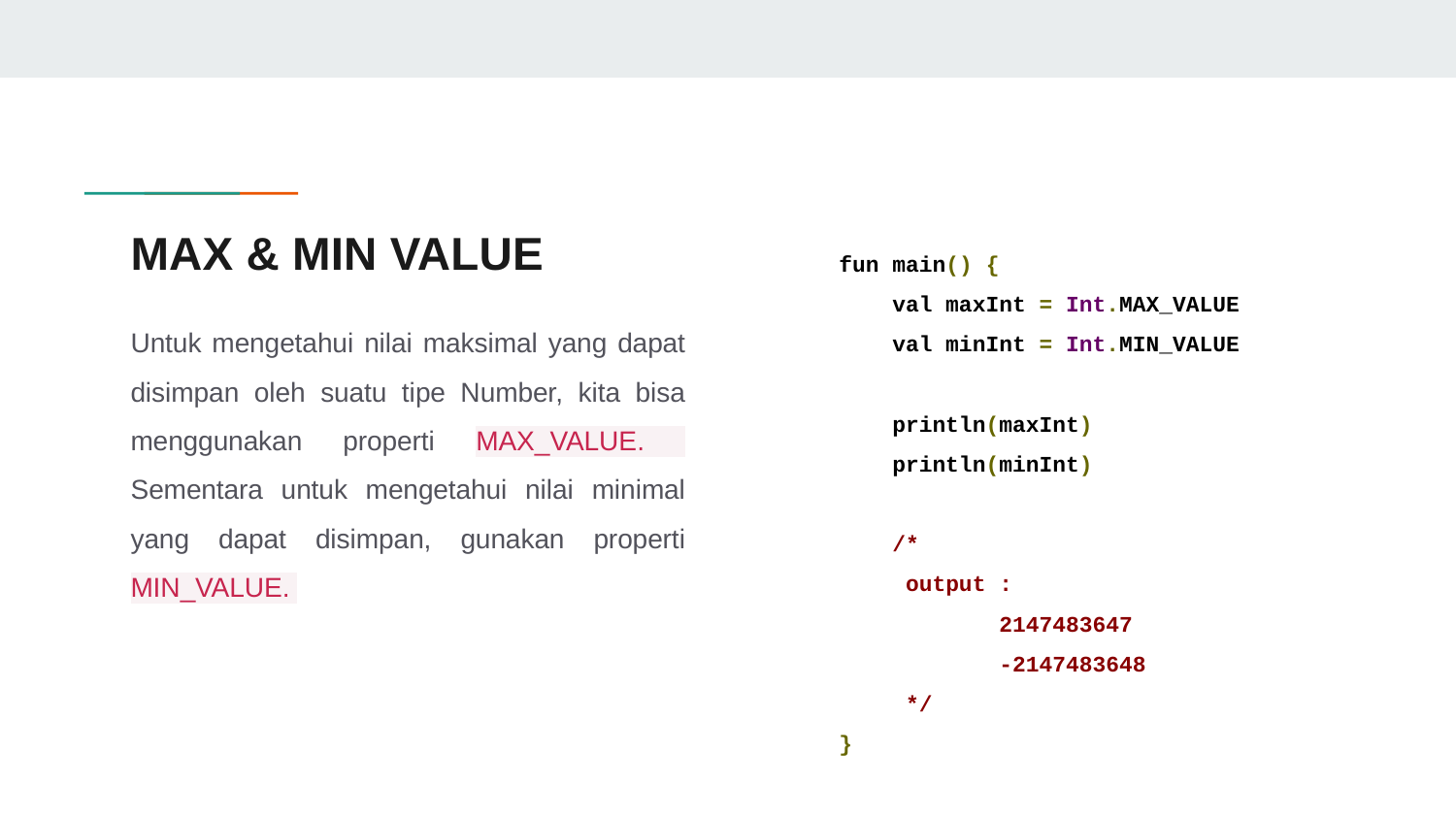

# MAX & MIN VALUE
fun main() {
    val maxInt = Int.MAX_VALUE
    val minInt = Int.MIN_VALUE

    println(maxInt)
    println(minInt)

    /*
     output :
            2147483647
            -2147483648
     */
}
Untuk mengetahui nilai maksimal yang dapat disimpan oleh suatu tipe Number, kita bisa menggunakan properti MAX_VALUE.  Sementara untuk mengetahui nilai minimal yang dapat disimpan, gunakan properti MIN_VALUE.